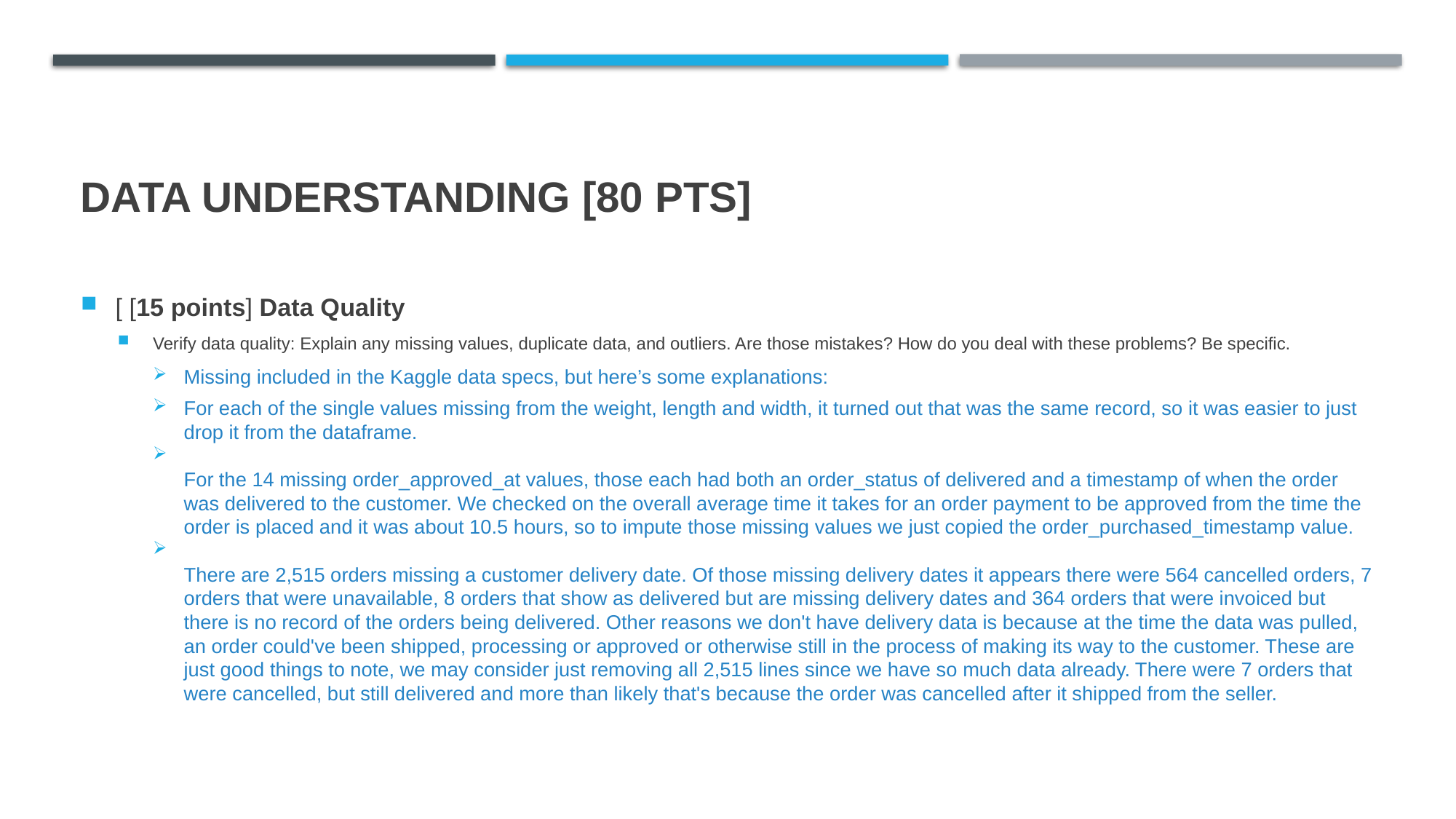

# data understanding [80 pts]
[ [15 points] Data Quality
Verify data quality: Explain any missing values, duplicate data, and outliers. Are those mistakes? How do you deal with these problems? Be specific.
Missing included in the Kaggle data specs, but here’s some explanations:
For each of the single values missing from the weight, length and width, it turned out that was the same record, so it was easier to just drop it from the dataframe.
For the 14 missing order_approved_at values, those each had both an order_status of delivered and a timestamp of when the order was delivered to the customer. We checked on the overall average time it takes for an order payment to be approved from the time the order is placed and it was about 10.5 hours, so to impute those missing values we just copied the order_purchased_timestamp value.
There are 2,515 orders missing a customer delivery date. Of those missing delivery dates it appears there were 564 cancelled orders, 7 orders that were unavailable, 8 orders that show as delivered but are missing delivery dates and 364 orders that were invoiced but there is no record of the orders being delivered. Other reasons we don't have delivery data is because at the time the data was pulled, an order could've been shipped, processing or approved or otherwise still in the process of making its way to the customer. These are just good things to note, we may consider just removing all 2,515 lines since we have so much data already. There were 7 orders that were cancelled, but still delivered and more than likely that's because the order was cancelled after it shipped from the seller.